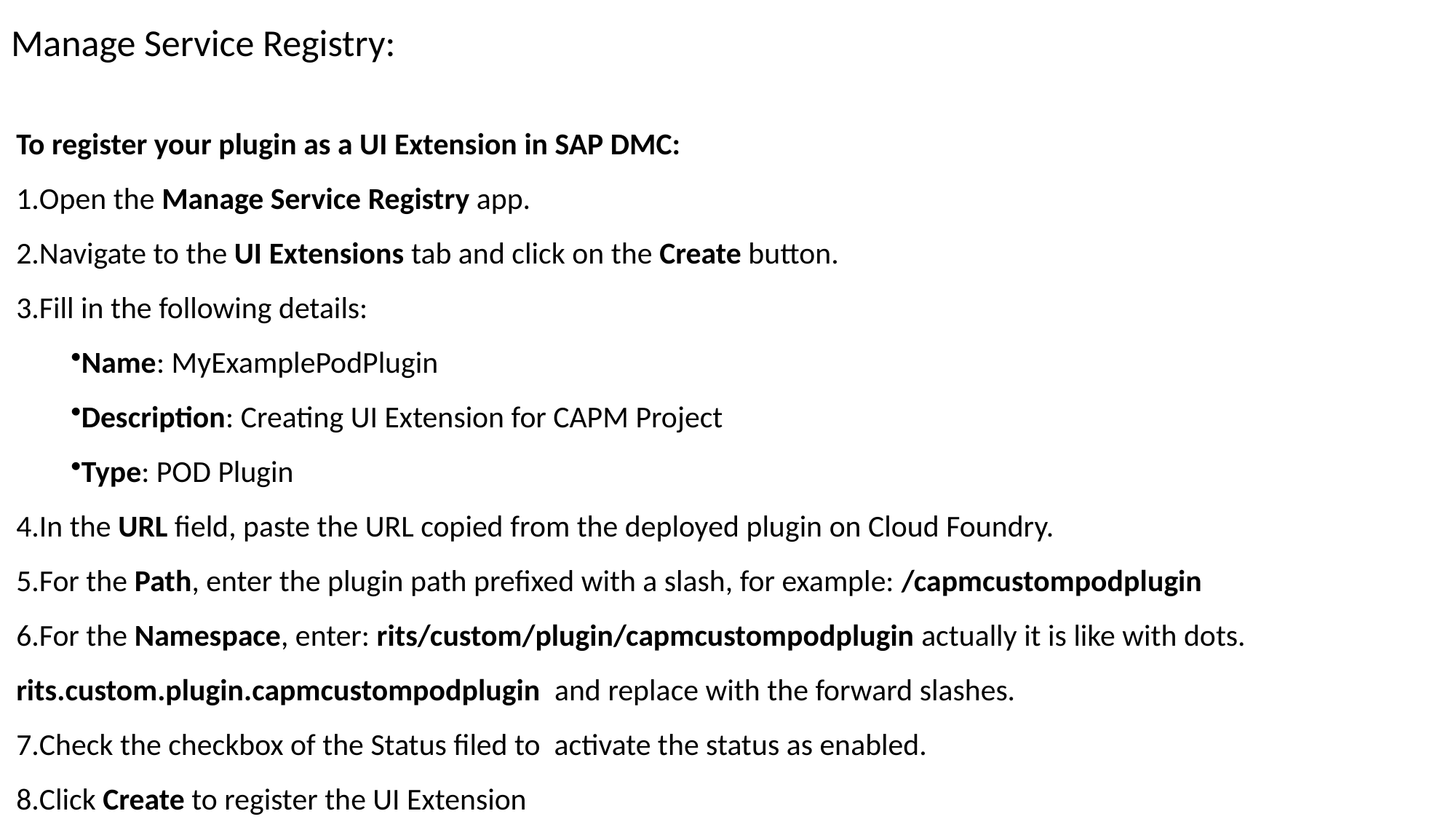

# Manage Service Registry:
To register your plugin as a UI Extension in SAP DMC:
Open the Manage Service Registry app.
Navigate to the UI Extensions tab and click on the Create button.
Fill in the following details:
Name: MyExamplePodPlugin
Description: Creating UI Extension for CAPM Project
Type: POD Plugin
In the URL field, paste the URL copied from the deployed plugin on Cloud Foundry.
For the Path, enter the plugin path prefixed with a slash, for example: /capmcustompodplugin
For the Namespace, enter: rits/custom/plugin/capmcustompodplugin actually it is like with dots. rits.custom.plugin.capmcustompodplugin  and replace with the forward slashes.
Check the checkbox of the Status filed to  activate the status as enabled.
Click Create to register the UI Extension